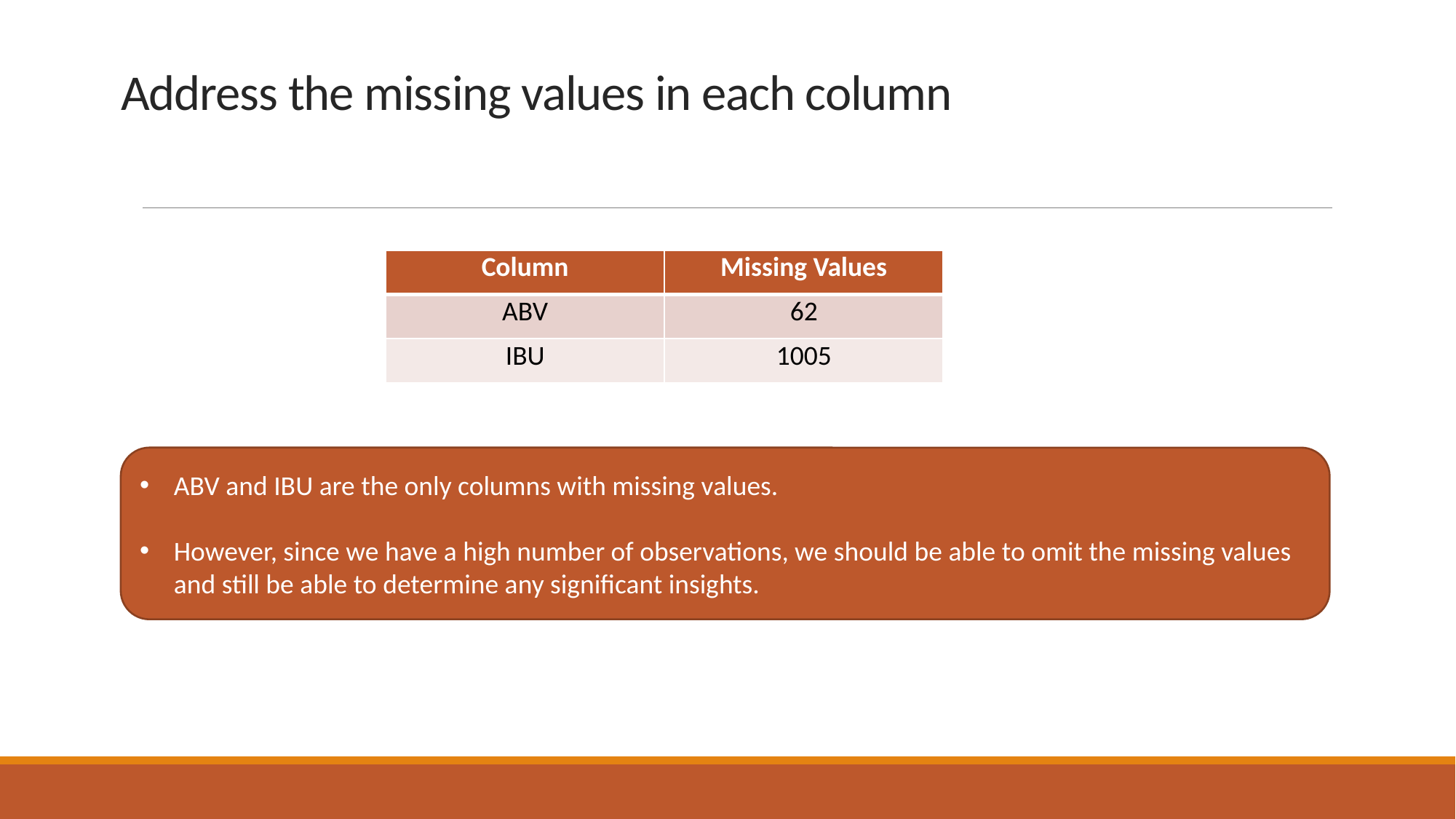

# Address the missing values in each column
| Column | Missing Values |
| --- | --- |
| ABV | 62 |
| IBU | 1005 |
ABV and IBU are the only columns with missing values.

However, since we have a high number of observations, we should be able to omit the missing values and still be able to determine any significant insights.